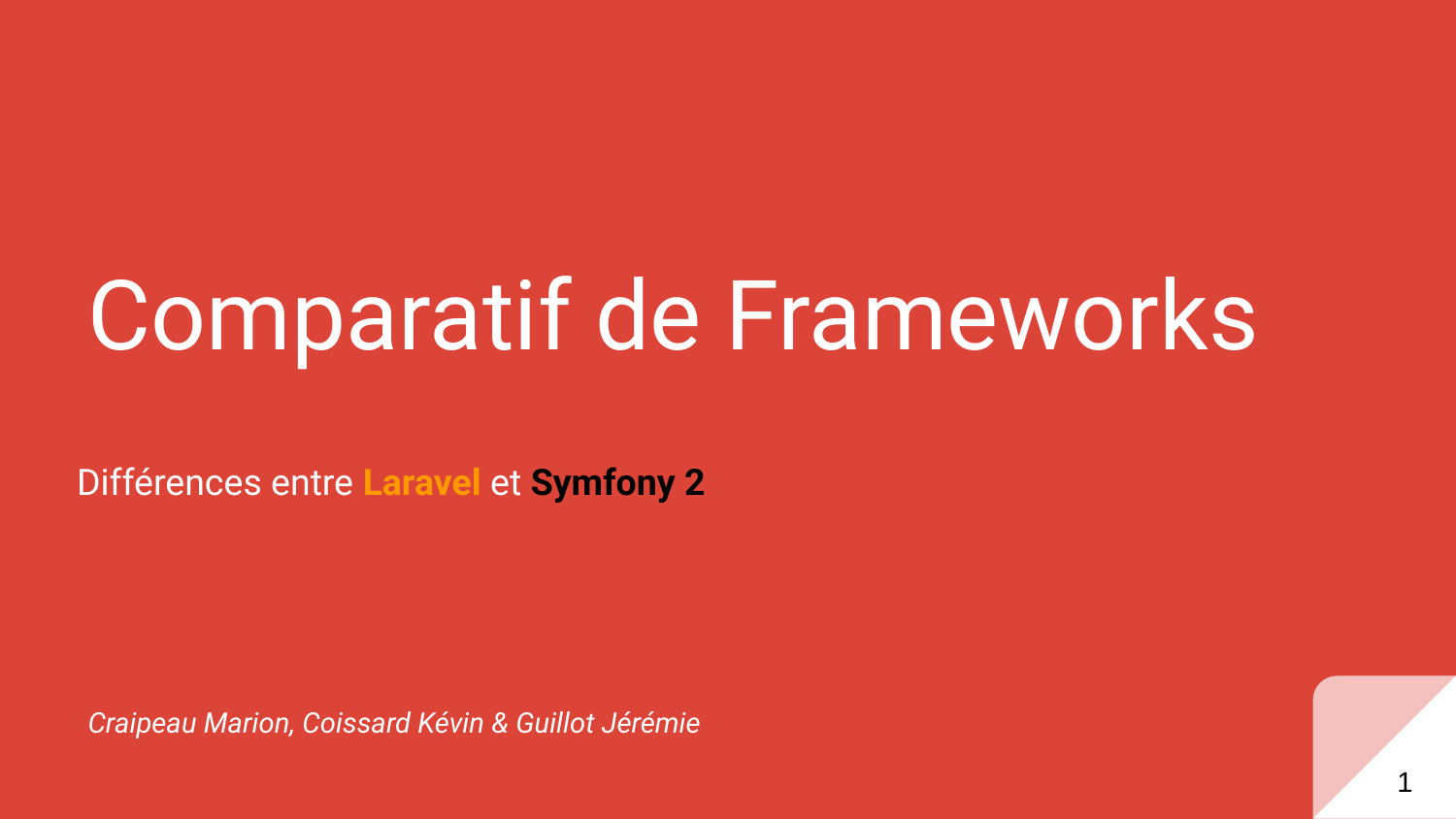

# Comparatif de Frameworks
Différences entre Laravel et Symfony 2
Craipeau Marion, Coissard Kévin & Guillot Jérémie
1